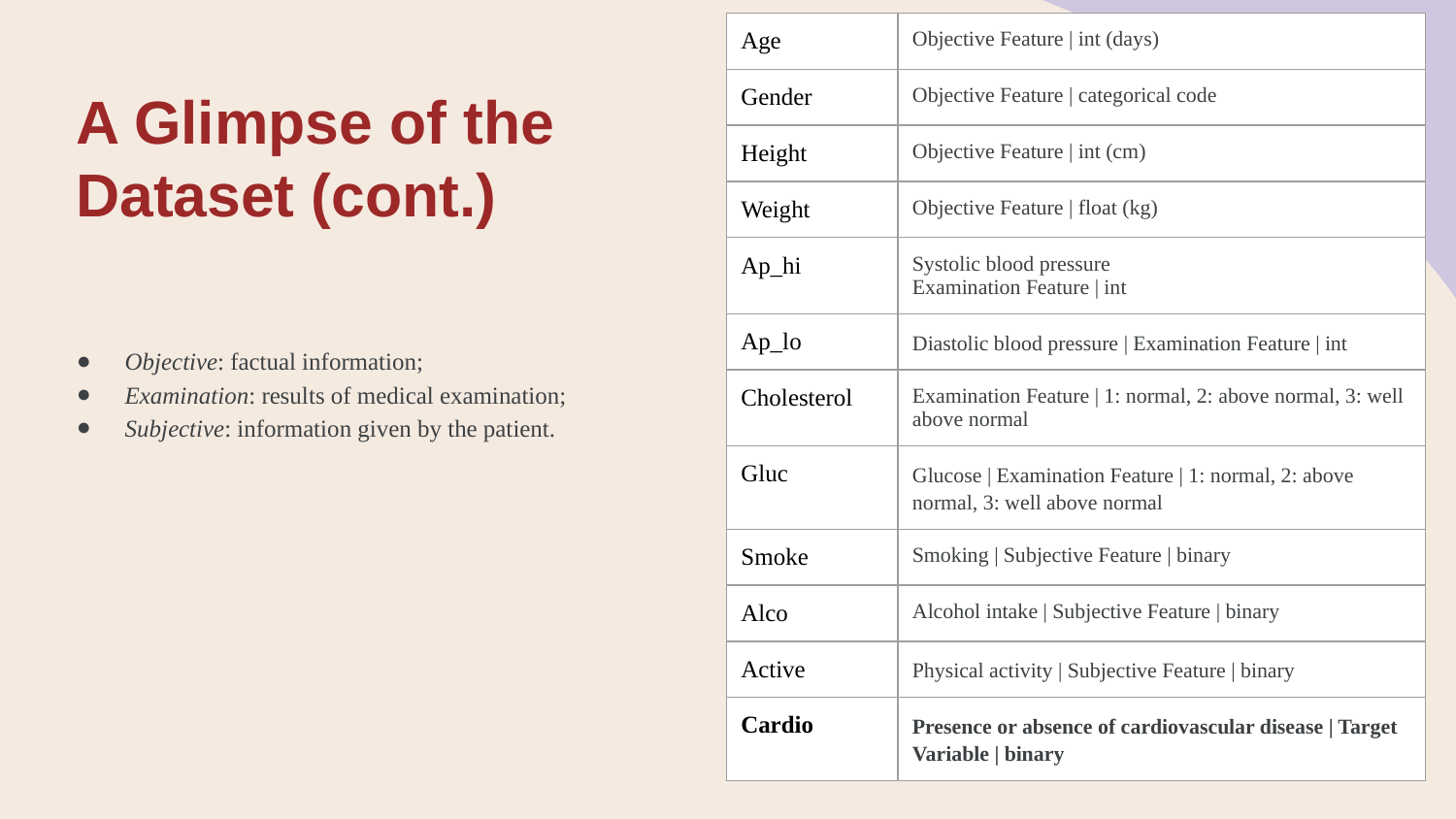

| Age | Objective Feature | int (days) |
| --- | --- |
| Gender | Objective Feature | categorical code |
| Height | Objective Feature | int (cm) |
| Weight | Objective Feature | float (kg) |
| Ap\_hi | Systolic blood pressure Examination Feature | int |
| Ap\_lo | Diastolic blood pressure | Examination Feature | int |
| Cholesterol | Examination Feature | 1: normal, 2: above normal, 3: well above normal |
| Gluc | Glucose | Examination Feature | 1: normal, 2: above normal, 3: well above normal |
| Smoke | Smoking | Subjective Feature | binary |
| Alco | Alcohol intake | Subjective Feature | binary |
| Active | Physical activity | Subjective Feature | binary |
| Cardio | Presence or absence of cardiovascular disease | Target Variable | binary |

# A Glimpse of the Dataset (cont.)

Objective: factual information;
Examination: results of medical examination;
Subjective: information given by the patient.